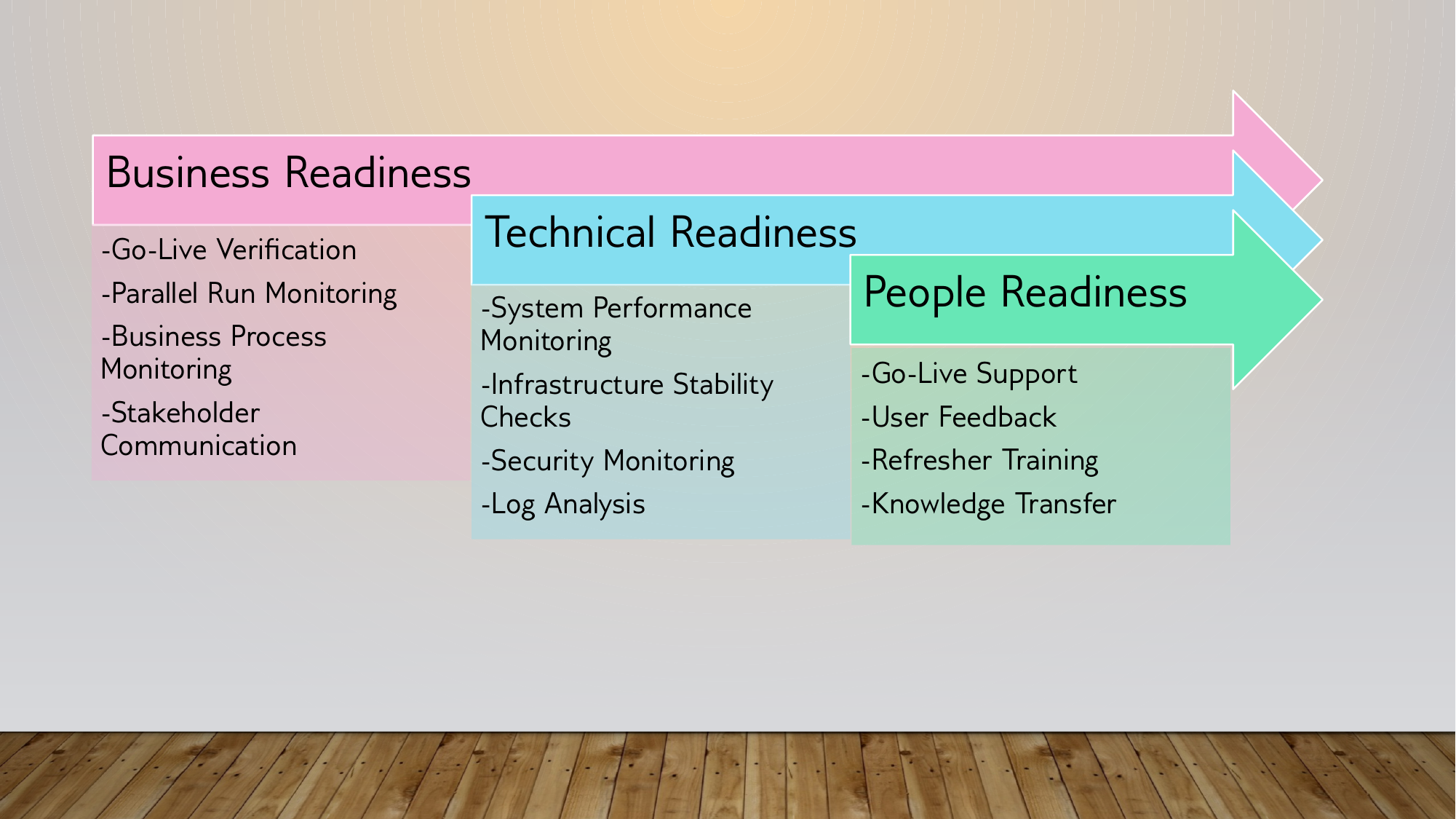

Business Readiness
-Go-Live Verification
-Parallel Run Monitoring
-Business Process Monitoring
-Stakeholder Communication
Technical Readiness
-System Performance Monitoring
-Infrastructure Stability Checks
-Security Monitoring
-Log Analysis
People Readiness
-Go-Live Support
-User Feedback
-Refresher Training
-Knowledge Transfer